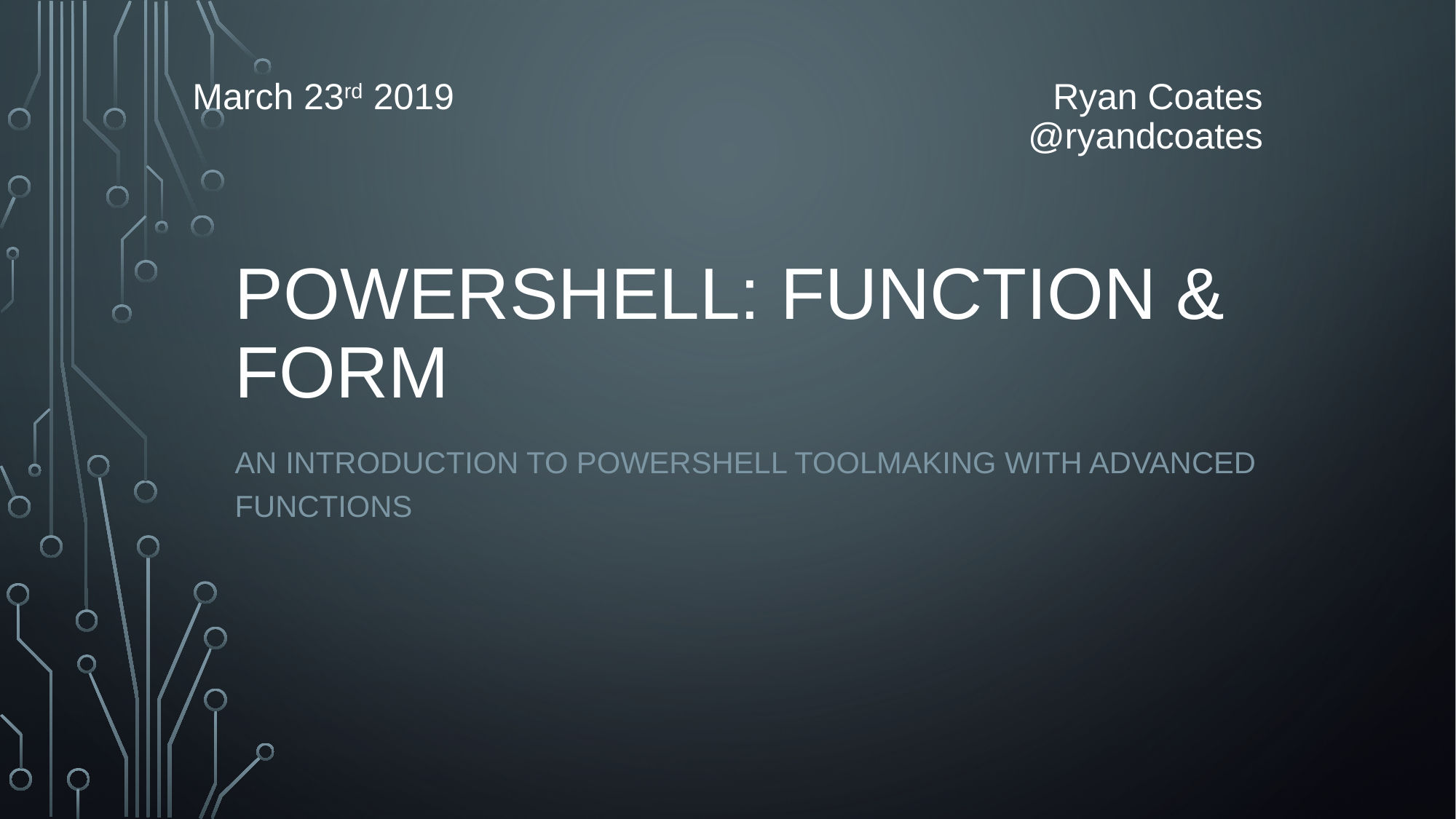

March 23rd 2019
Ryan Coates
@ryandcoates
# PowerShell: Function & Form
An introduction to PowerShell Toolmaking with Advanced Functions